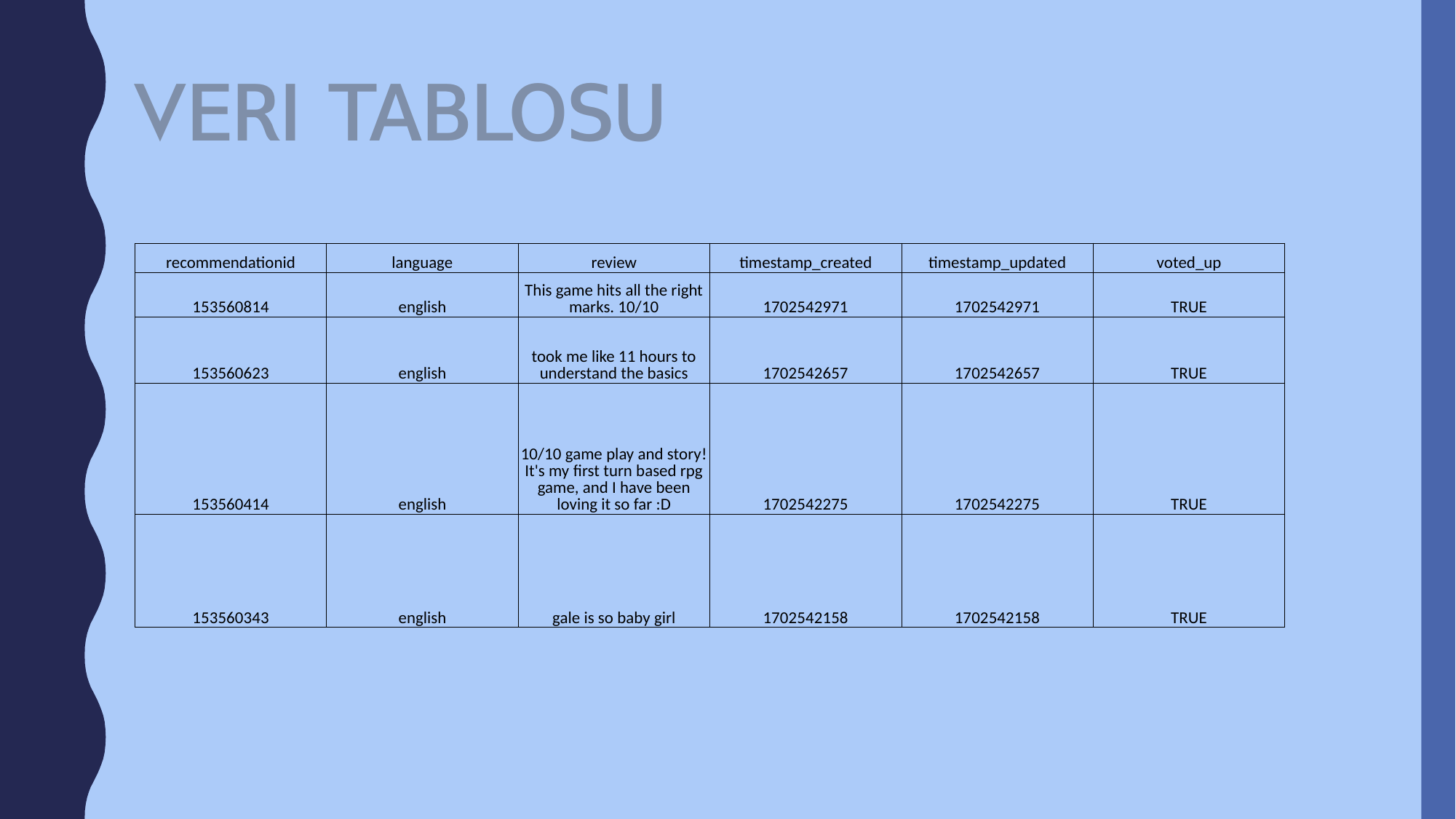

VERI TABLOSU
| recommendationid | language | review | timestamp\_created | timestamp\_updated | voted\_up |
| --- | --- | --- | --- | --- | --- |
| 153560814 | english | This game hits all the right marks. 10/10 | 1702542971 | 1702542971 | TRUE |
| 153560623 | english | took me like 11 hours to understand the basics | 1702542657 | 1702542657 | TRUE |
| 153560414 | english | 10/10 game play and story! It's my first turn based rpg game, and I have been loving it so far :D | 1702542275 | 1702542275 | TRUE |
| 153560343 | english | gale is so baby girl | 1702542158 | 1702542158 | TRUE |